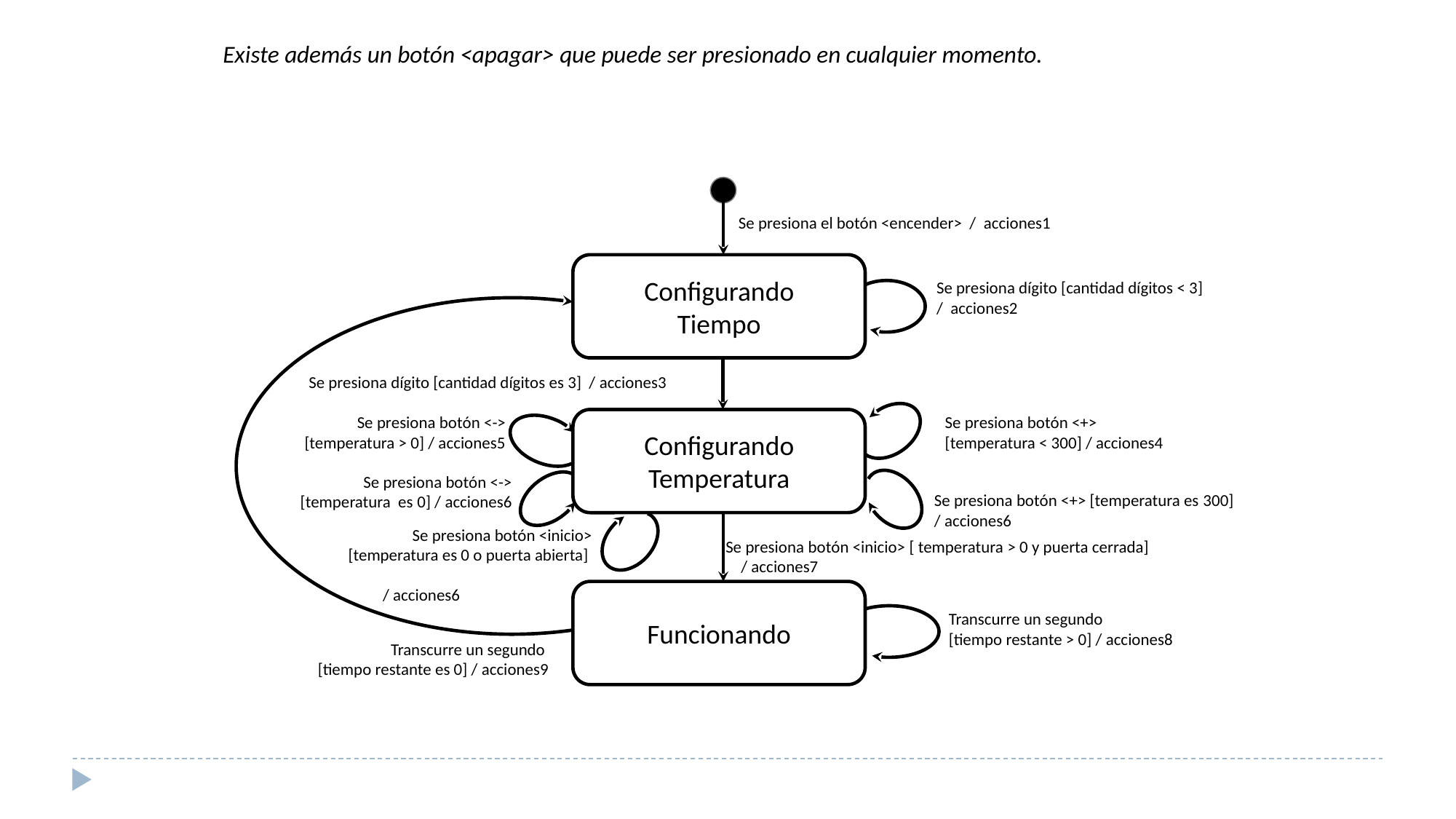

Existe además un botón <apagar> que puede ser presionado en cualquier momento.

Configurando
Tiempo
Se presiona el botón <encender>  /  acciones1
Se presiona dígito [cantidad dígitos < 3]
/  acciones2

Transcurre un segundo
[tiempo restante es 0] / acciones9
Se presiona dígito [cantidad dígitos es 3]  / acciones3
Se presiona botón <+>
[temperatura < 300] / acciones4

Se presiona botón <->
[temperatura > 0] / acciones5

Configurando
Temperatura
Se presiona botón <->
[temperatura  es 0] / acciones6

Se presiona botón <+> [temperatura es 300]
/ acciones6

Se presiona botón <inicio>
[temperatura es 0 o puerta abierta]
				 / acciones6
Se presiona botón <inicio> [ temperatura > 0 y puerta cerrada]
    / acciones7
Funcionando
Transcurre un segundo
[tiempo restante > 0] / acciones8